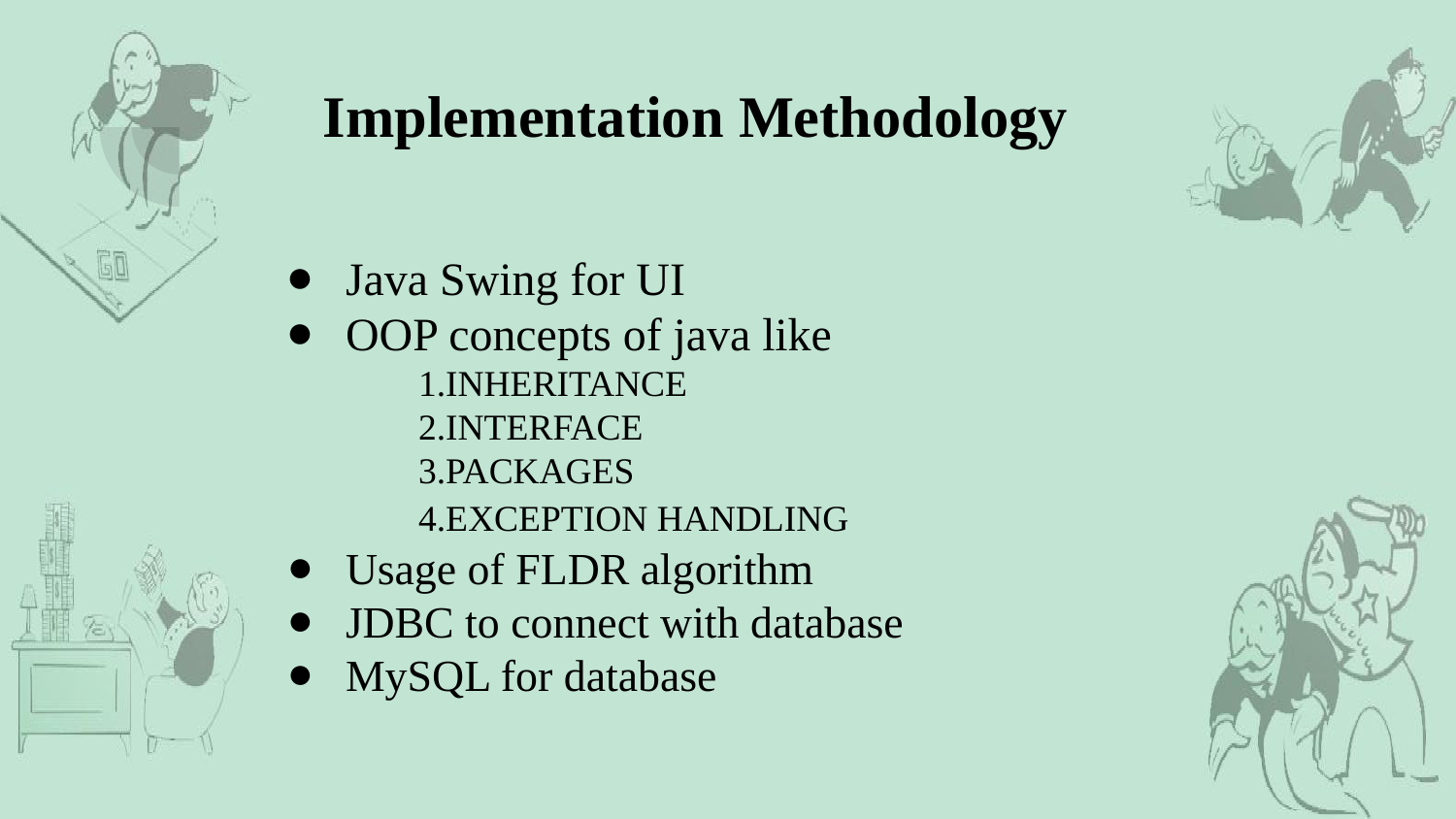

Implementation Methodology
Java Swing for UI
OOP concepts of java like
1.INHERITANCE
2.INTERFACE
3.PACKAGES
4.EXCEPTION HANDLING
Usage of FLDR algorithm
JDBC to connect with database
MySQL for database